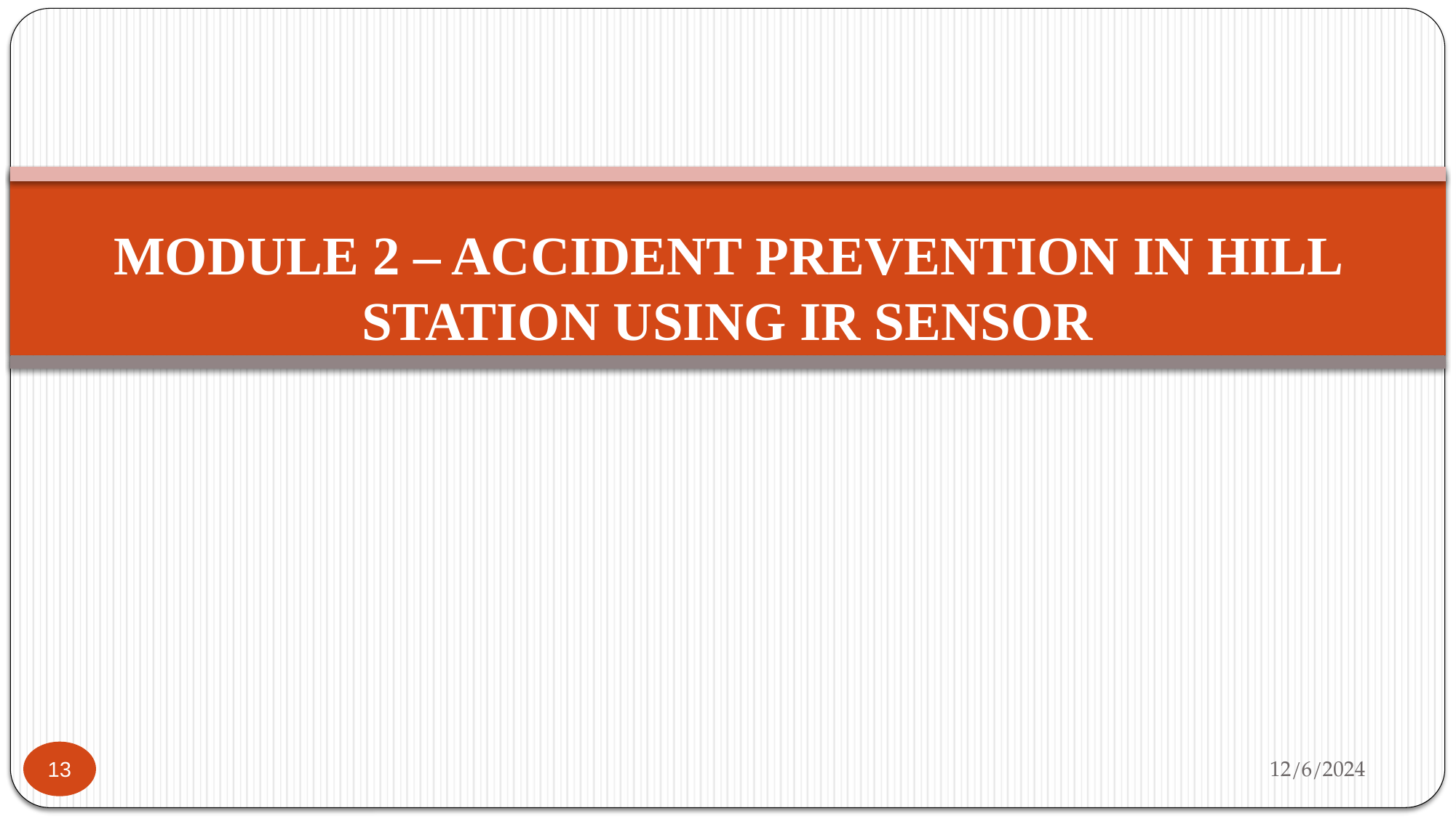

# MODULE 2 – ACCIDENT PREVENTION IN HILL STATION USING IR SENSOR
12/6/2024
13